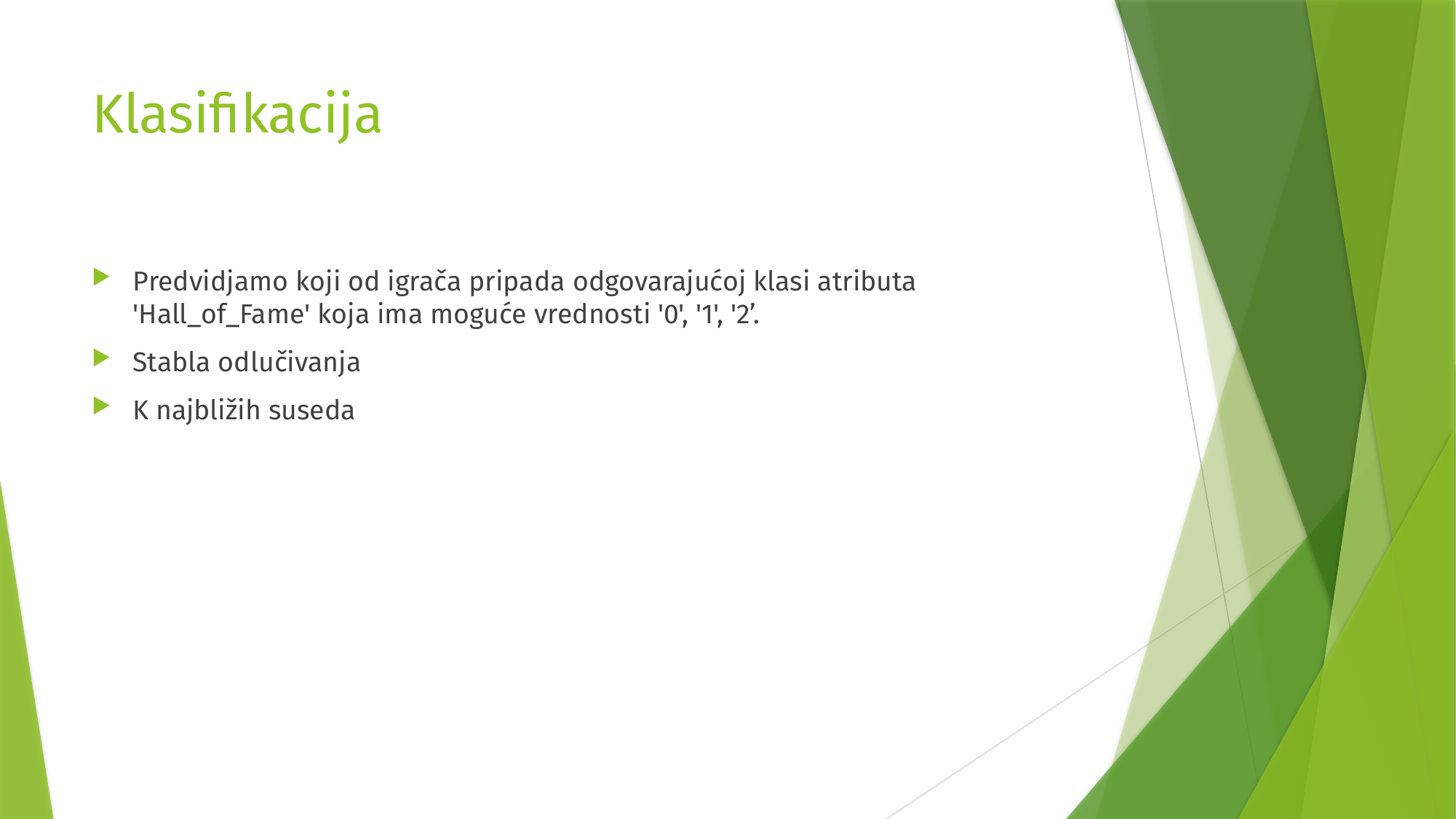

# Klasifikacija
Predvidjamo koji od igrača pripada odgovarajućoj klasi atributa 'Hall_of_Fame' koja ima moguće vrednosti '0', '1', '2’.
Stabla odlučivanja
K najbližih suseda